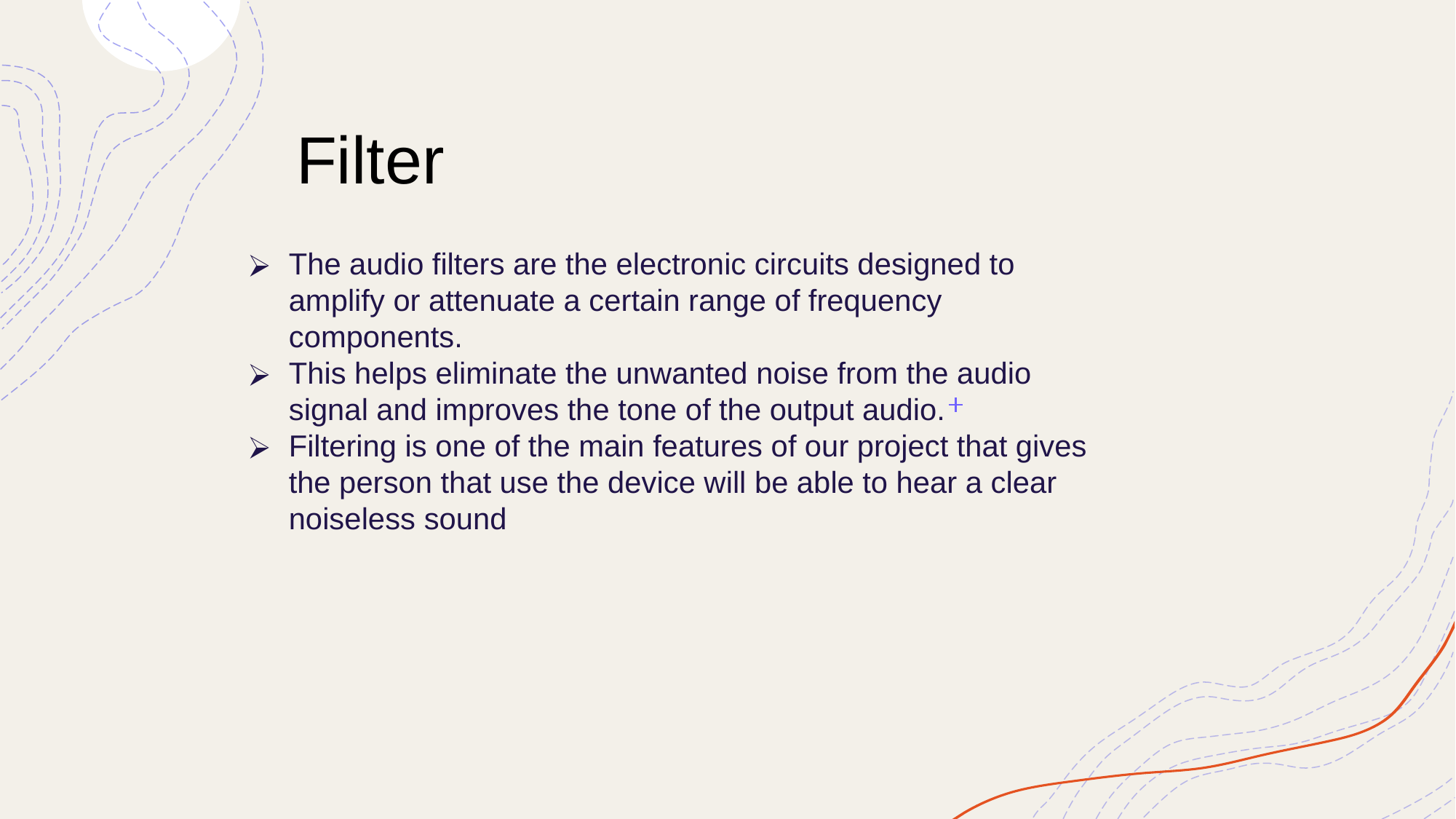

# Filter
The audio filters are the electronic circuits designed to amplify or attenuate a certain range of frequency components.
This helps eliminate the unwanted noise from the audio signal and improves the tone of the output audio.
Filtering is one of the main features of our project that gives the person that use the device will be able to hear a clear noiseless sound